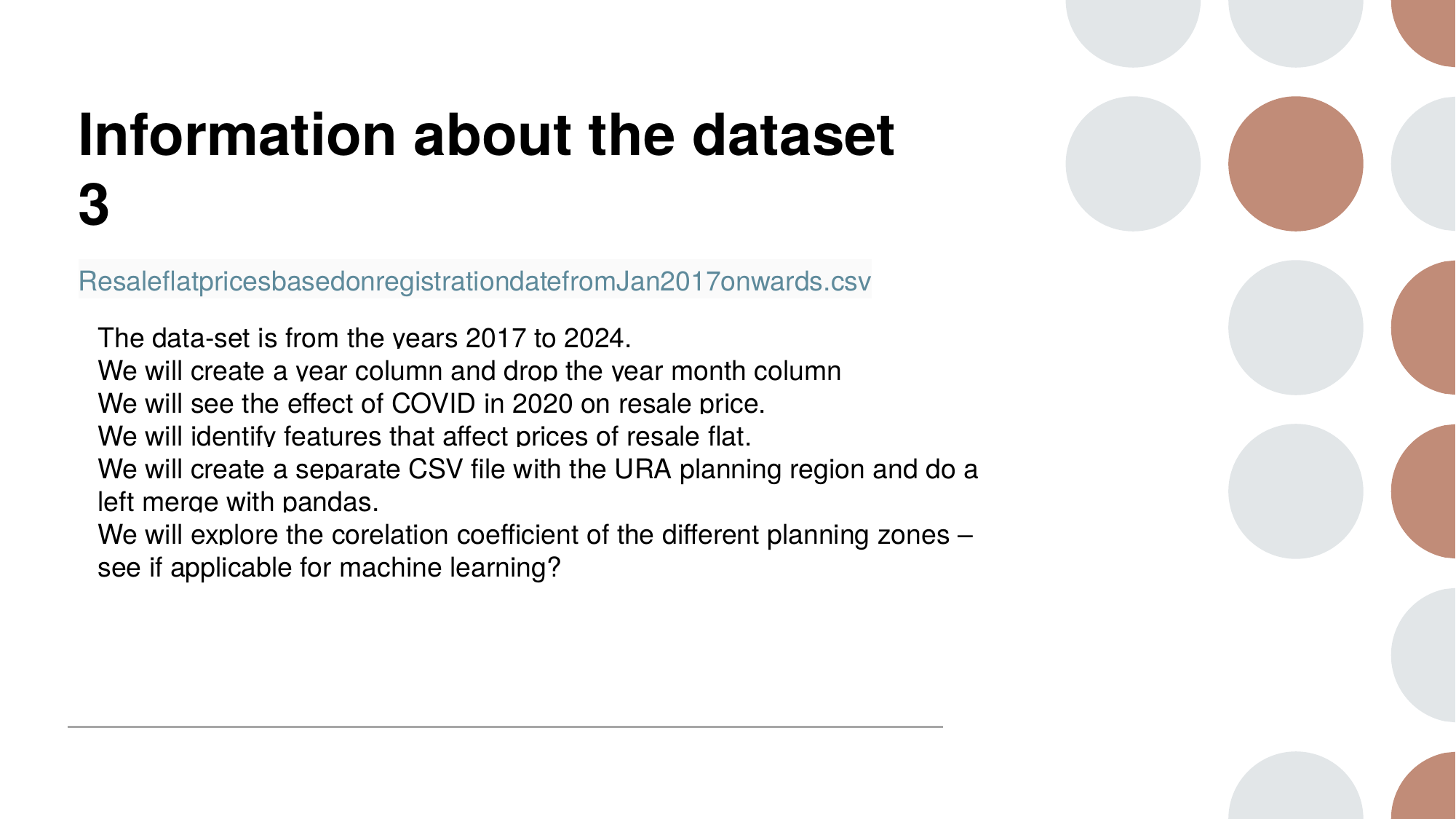

# Information about the dataset 3
ResaleflatpricesbasedonregistrationdatefromJan2017onwards.csv
The data-set is from the years 2017 to 2024.
We will create a year column and drop the year month column
We will see the effect of COVID in 2020 on resale price.
We will identify features that affect prices of resale flat.
We will create a separate CSV file with the URA planning region and do a left merge with pandas.
We will explore the corelation coefficient of the different planning zones – see if applicable for machine learning?